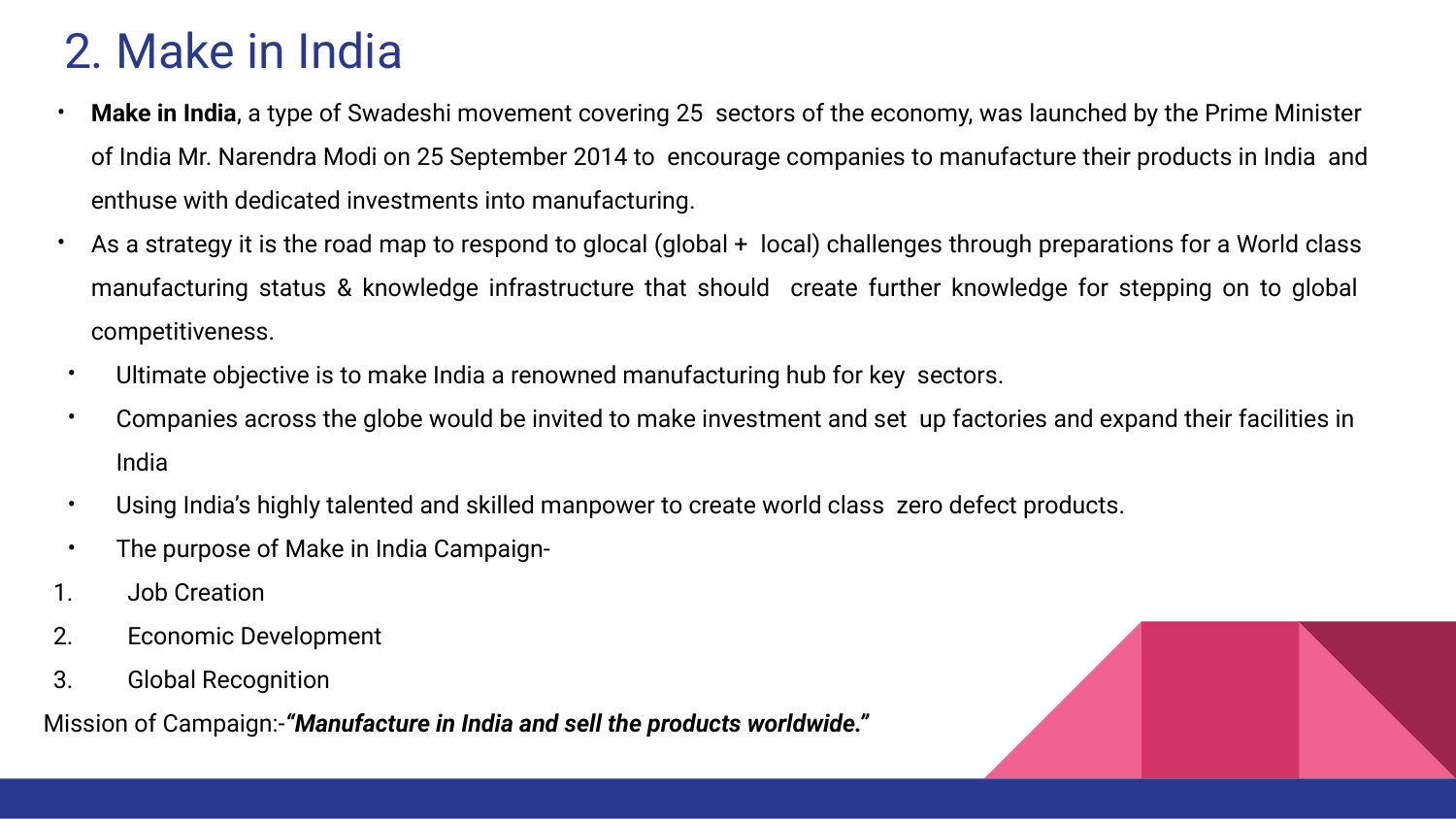

# 2. Make in India
Make in India, a type of Swadeshi movement covering 25  sectors of the economy, was launched by the Prime Minister  of India Mr. Narendra Modi on 25 September 2014 to  encourage companies to manufacture their products in India  and enthuse with dedicated investments into manufacturing.
As a strategy it is the road map to respond to glocal (global +  local) challenges through preparations for a World class  manufacturing status & knowledge infrastructure that should  create further knowledge for stepping on to global  competitiveness.
Ultimate objective is to make India a renowned manufacturing hub for key  sectors.
Companies across the globe would be invited to make investment and set  up factories and expand their facilities in India
Using India’s highly talented and skilled manpower to create world class  zero defect products.
The purpose of Make in India Campaign-
Job Creation
Economic Development
Global Recognition
Mission of Campaign:-“Manufacture in India and sell the products worldwide.”